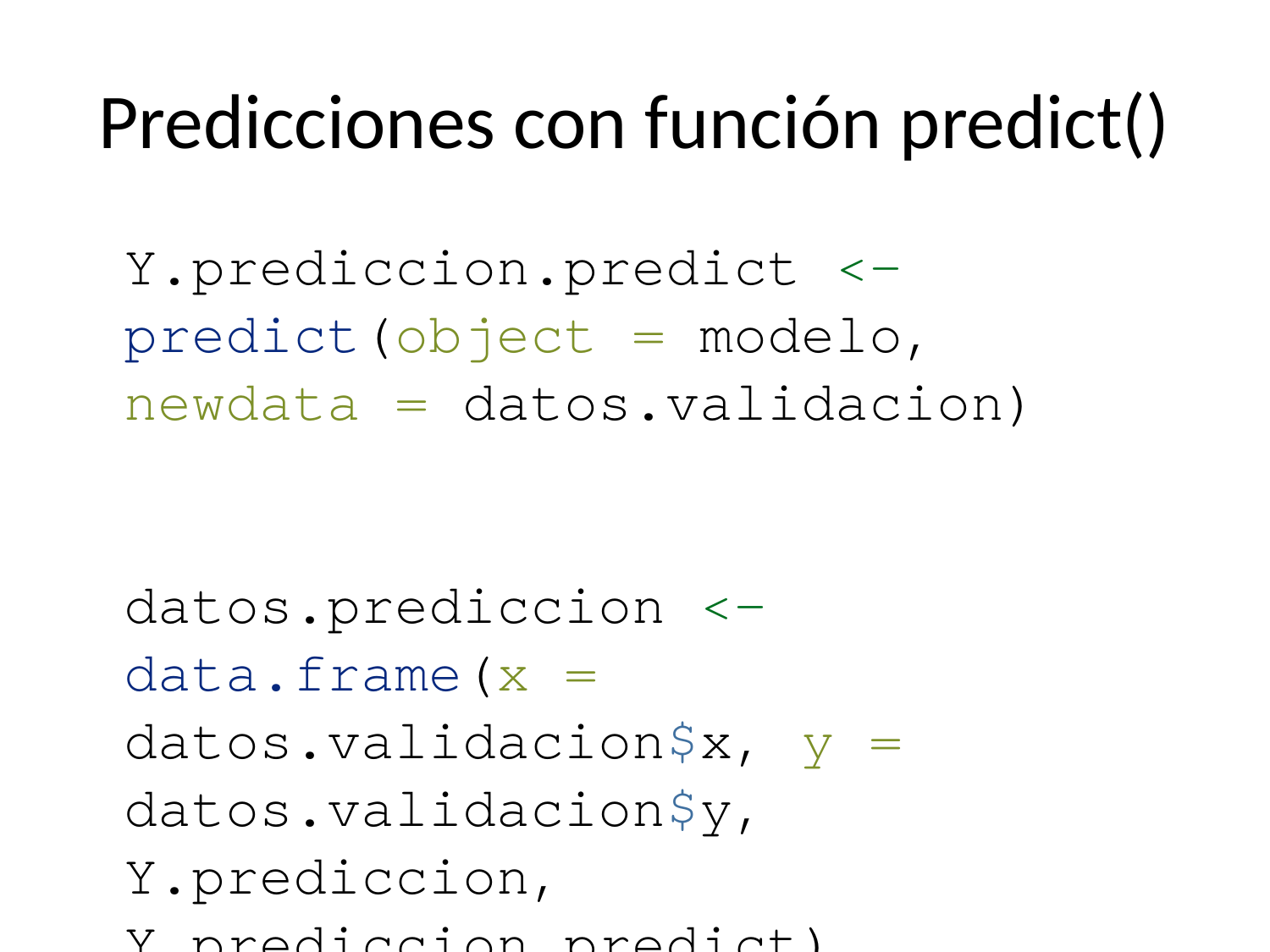

# Predicciones con función predict()
Y.prediccion.predict <- predict(object = modelo, newdata = datos.validacion)
datos.prediccion <- data.frame(x = datos.validacion$x, y = datos.validacion$y, Y.prediccion, Y.prediccion.predict)
datos.prediccion
##    x  y Y.prediccion Y.prediccion.predict
## 1 10 20     22.36100             22.36100
## 5 16 28     28.57261             28.57261
## 7 23 34     35.81950             35.81950